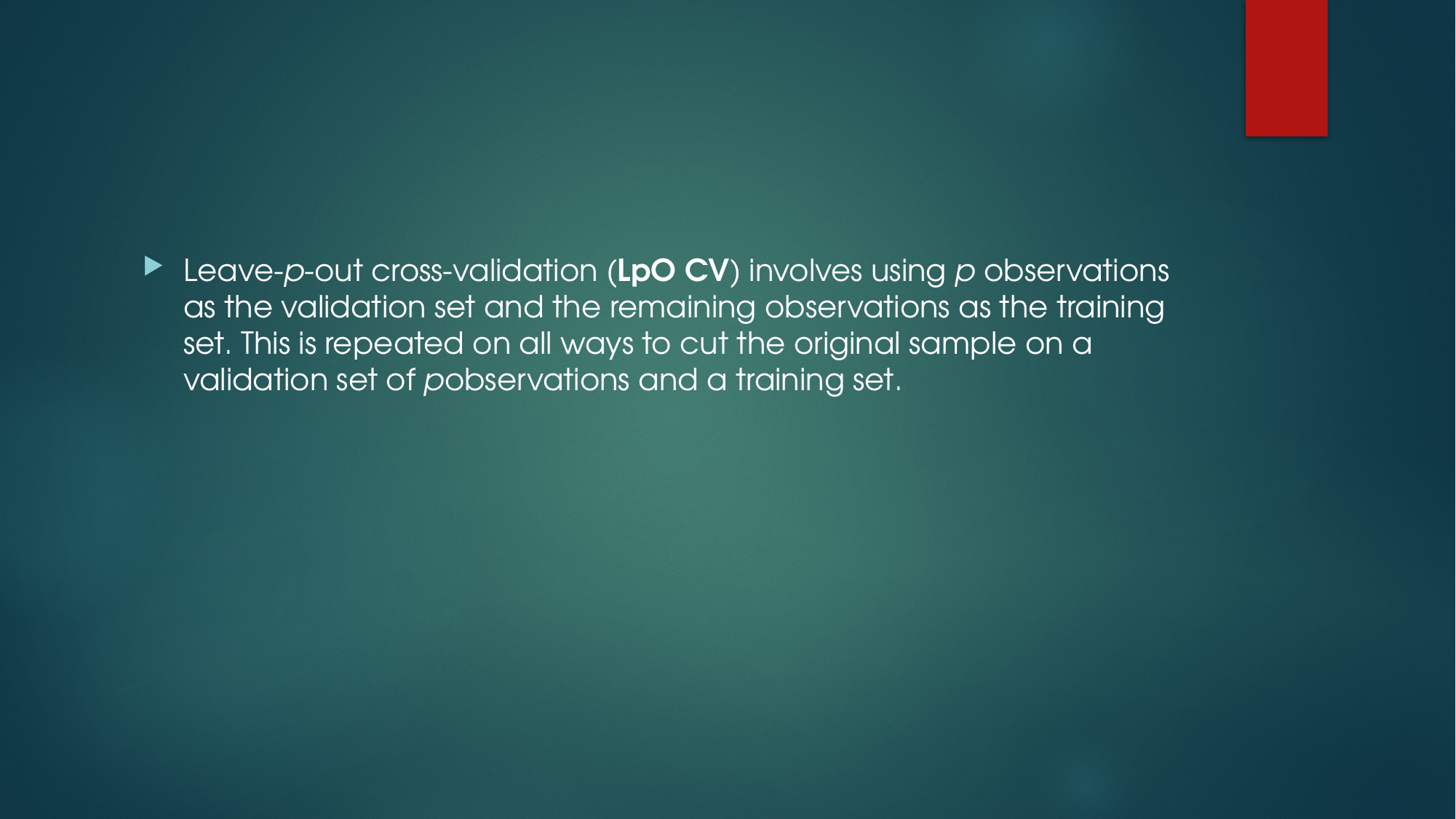

#
Leave-p-out cross-validation (LpO CV) involves using p observations as the validation set and the remaining observations as the training set. This is repeated on all ways to cut the original sample on a validation set of pobservations and a training set.